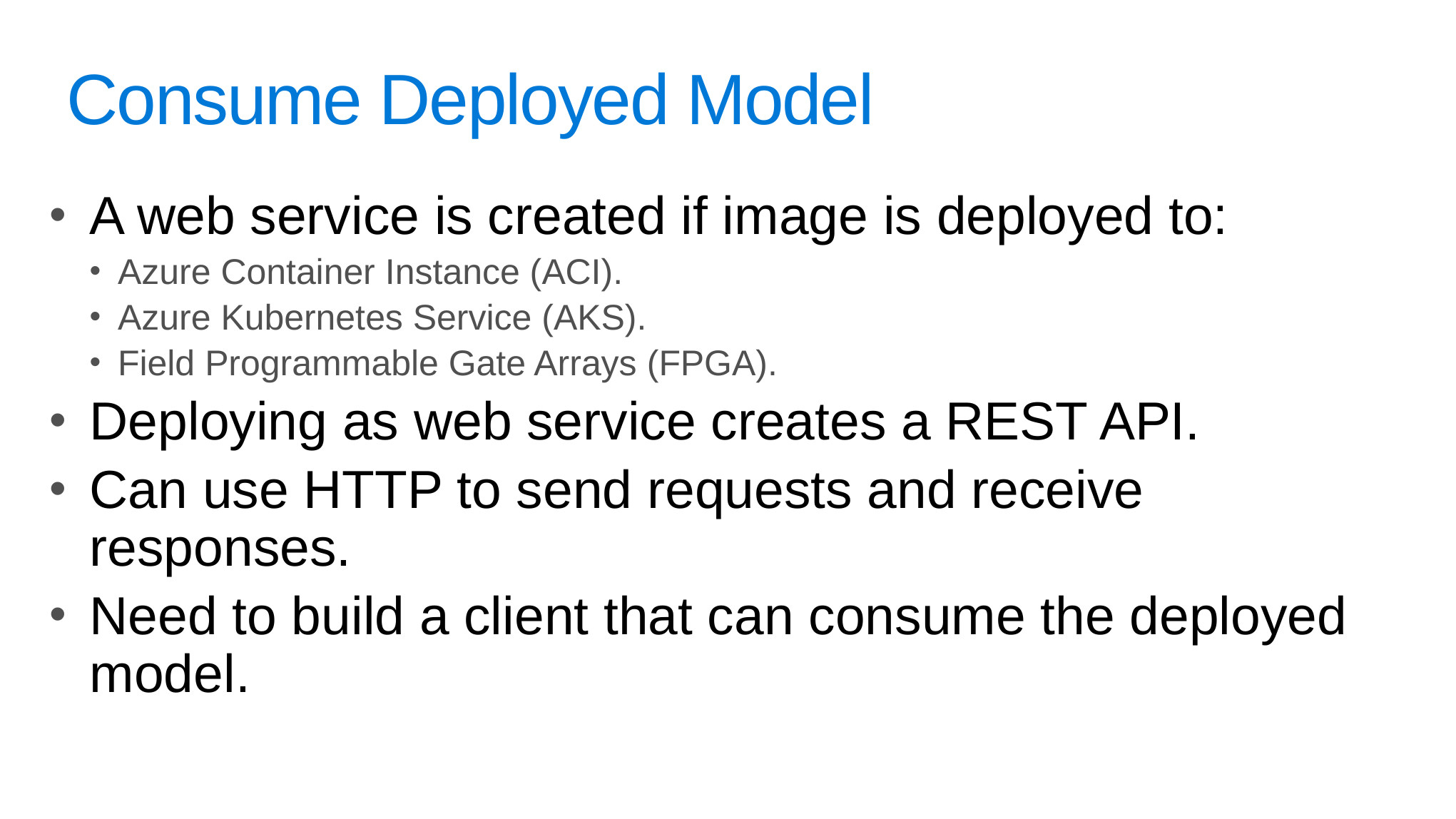

# Science?
Consume Deployed Model
A web service is created if image is deployed to:
Azure Container Instance (ACI).
Azure Kubernetes Service (AKS).
Field Programmable Gate Arrays (FPGA).
Deploying as web service creates a REST API.
Can use HTTP to send requests and receive responses.
Need to build a client that can consume the deployed model.